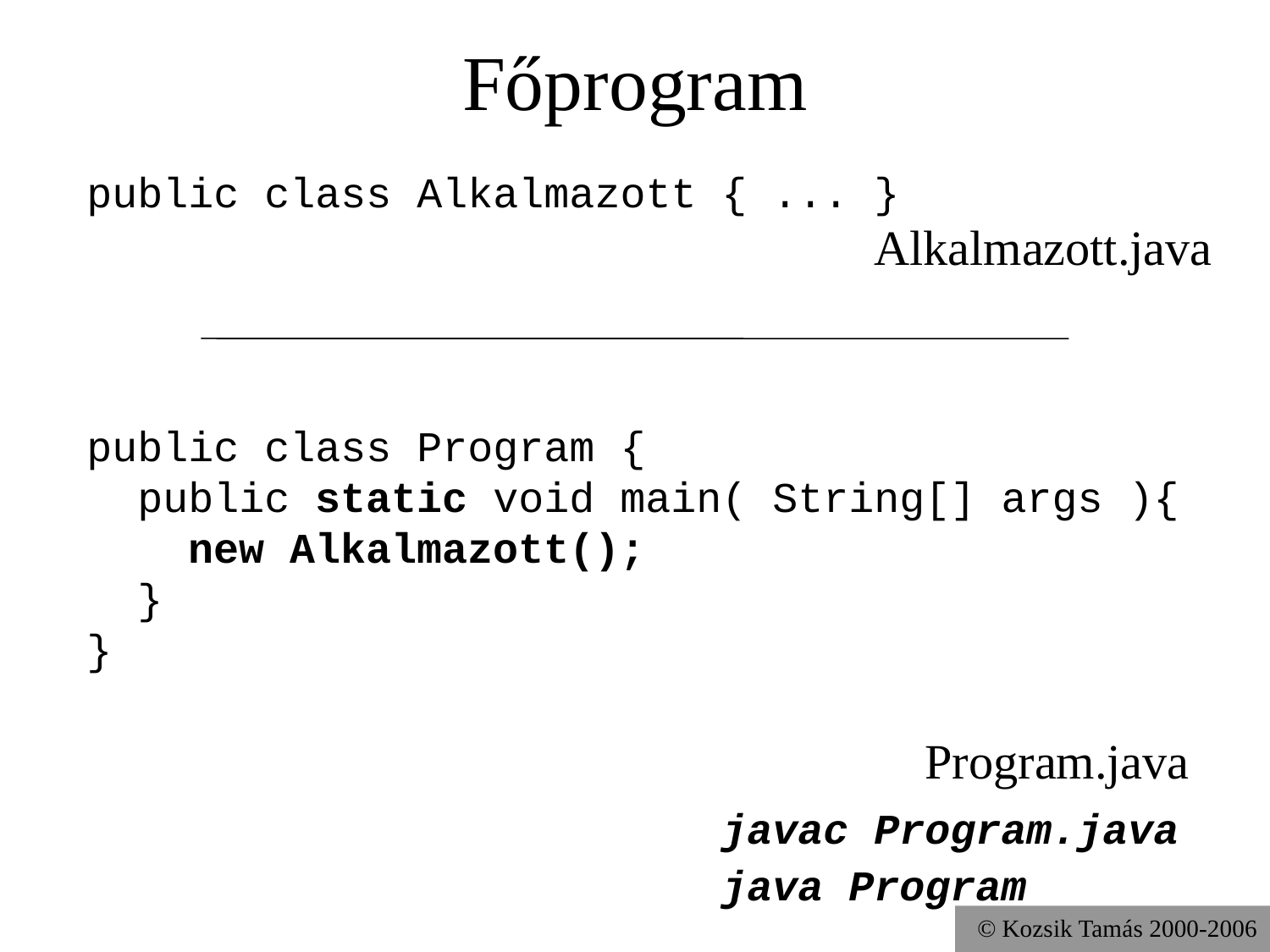

Főprogram
public class Alkalmazott { ... }
						 Alkalmazott.java

public class Program {
  public static void main( String[] args ){
    new Alkalmazott();
  }
}

						   Program.java
					javac Program.java
					java Program
© Kozsik Tamás 2000-2006